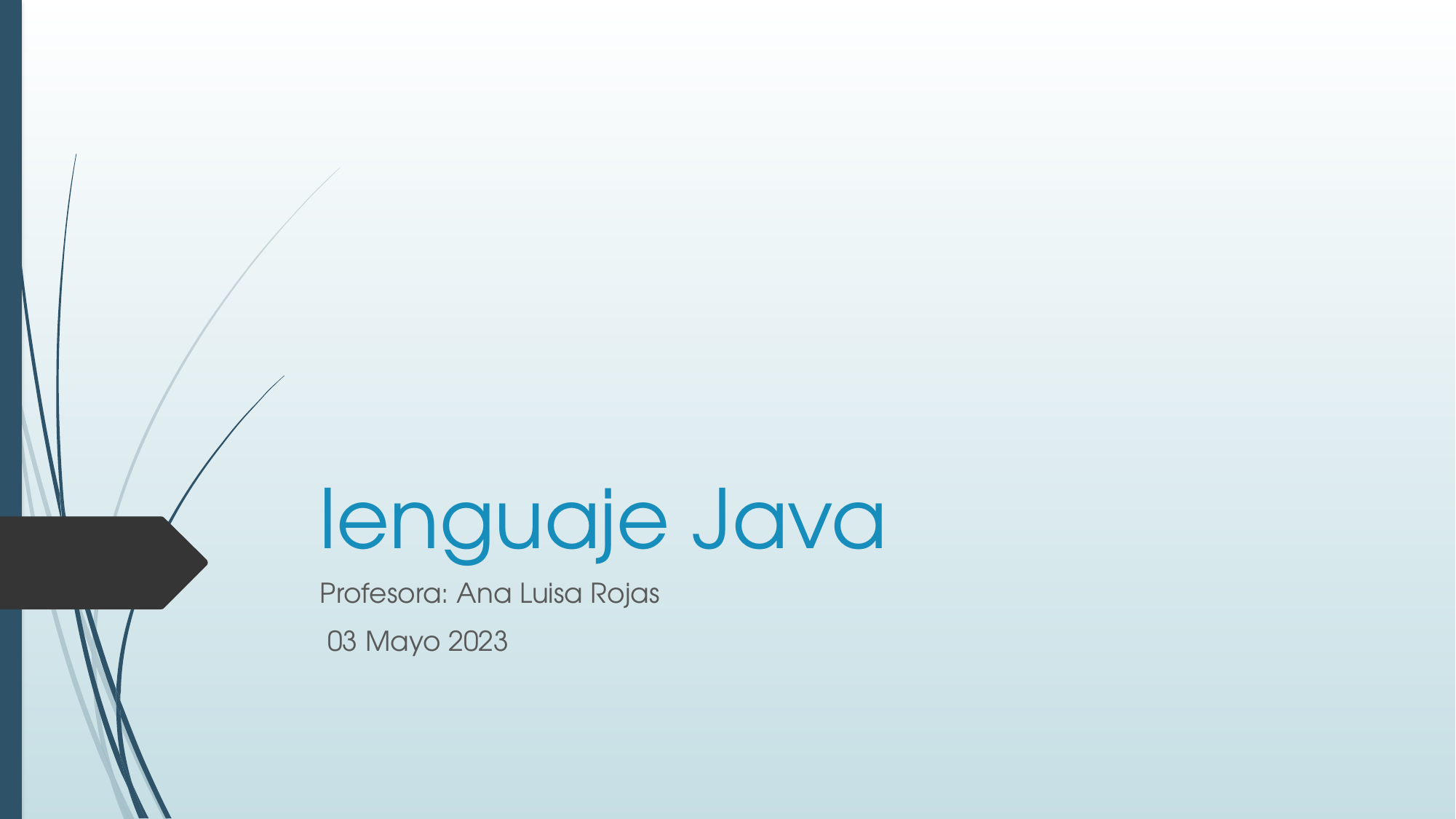

# lenguaje Java
Profesora: Ana Luisa Rojas
 03 Mayo 2023